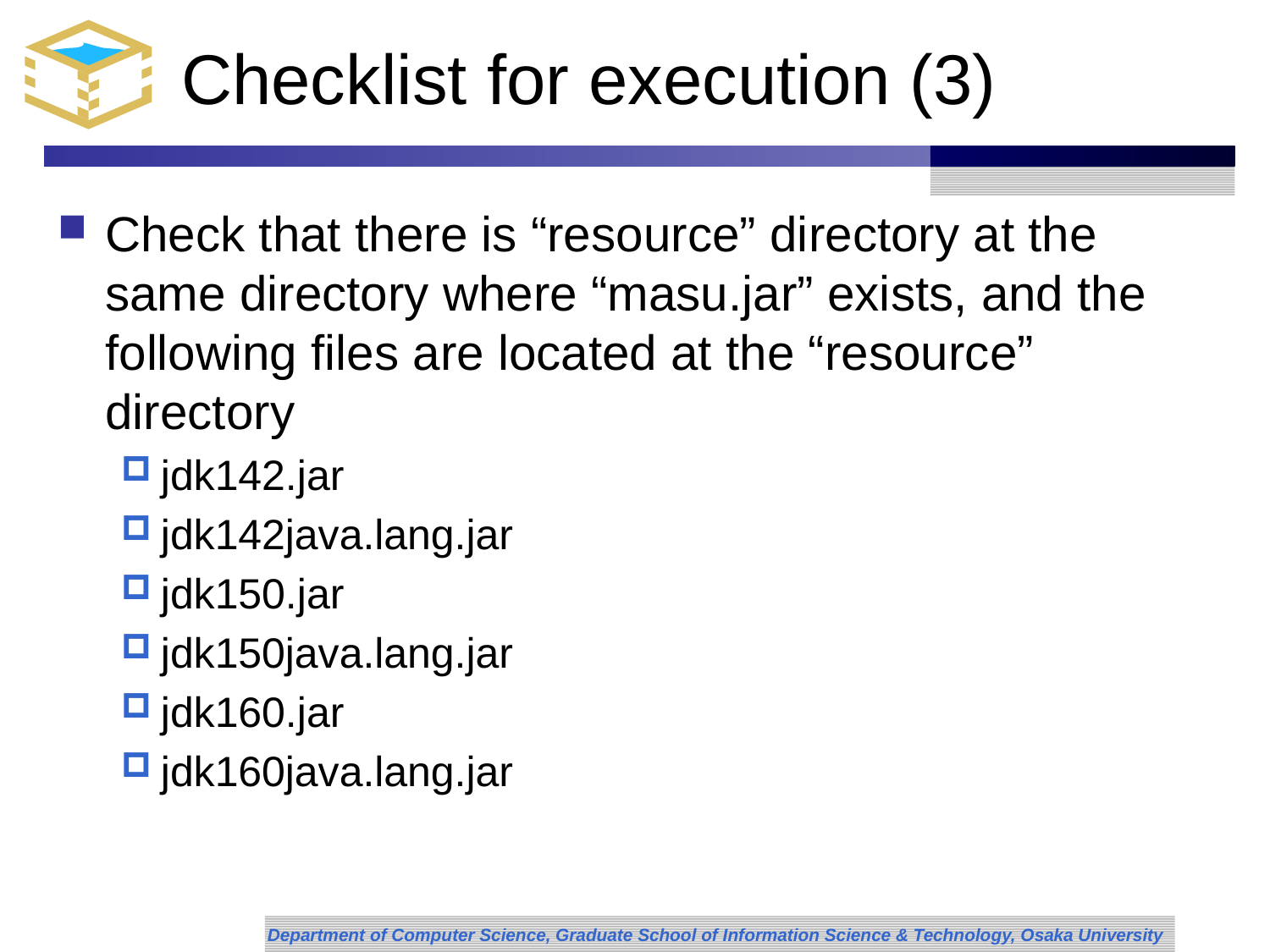

# Checklist for execution (3)
Check that there is “resource” directory at the same directory where “masu.jar” exists, and the following files are located at the “resource” directory
jdk142.jar
jdk142java.lang.jar
jdk150.jar
jdk150java.lang.jar
jdk160.jar
jdk160java.lang.jar